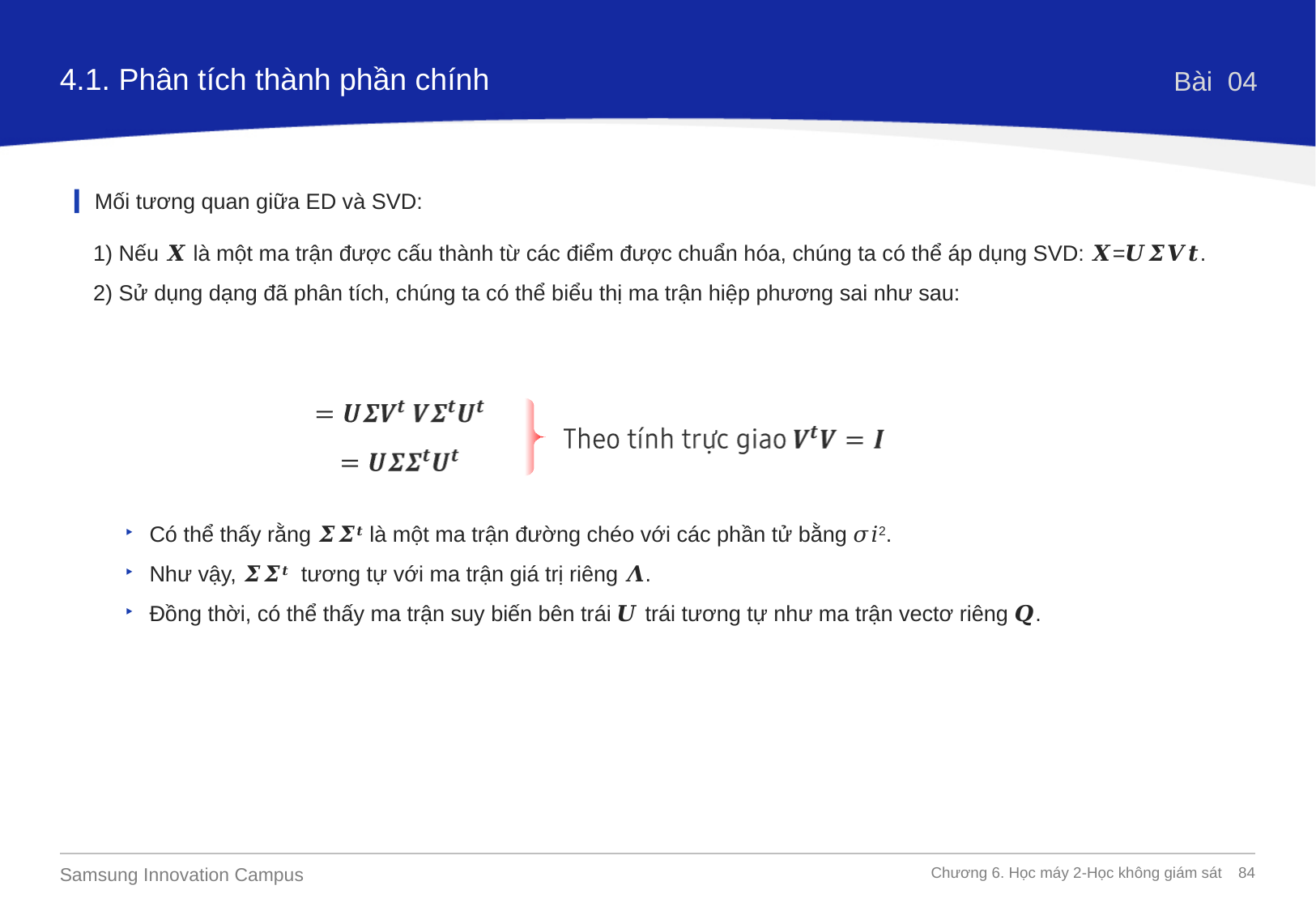

4.1. Phân tích thành phần chính
Bài  04
Mối tương quan giữa ED và SVD:

1) Nếu 𝑿 là một ma trận được cấu thành từ các điểm được chuẩn hóa, chúng ta có thể áp dụng SVD: 𝑿=𝑼𝜮𝑽𝒕.
2) Sử dụng dạng đã phân tích, chúng ta có thể biểu thị ma trận hiệp phương sai như sau:

Có thể thấy rằng 𝜮𝜮𝒕 là một ma trận đường chéo với các phần tử bằng 𝜎𝑖2.
Như vậy, 𝜮𝜮𝒕  tương tự với ma trận giá trị riêng 𝜦.
Đồng thời, có thể thấy ma trận suy biến bên trái 𝑼 trái tương tự như ma trận vectơ riêng 𝑸.